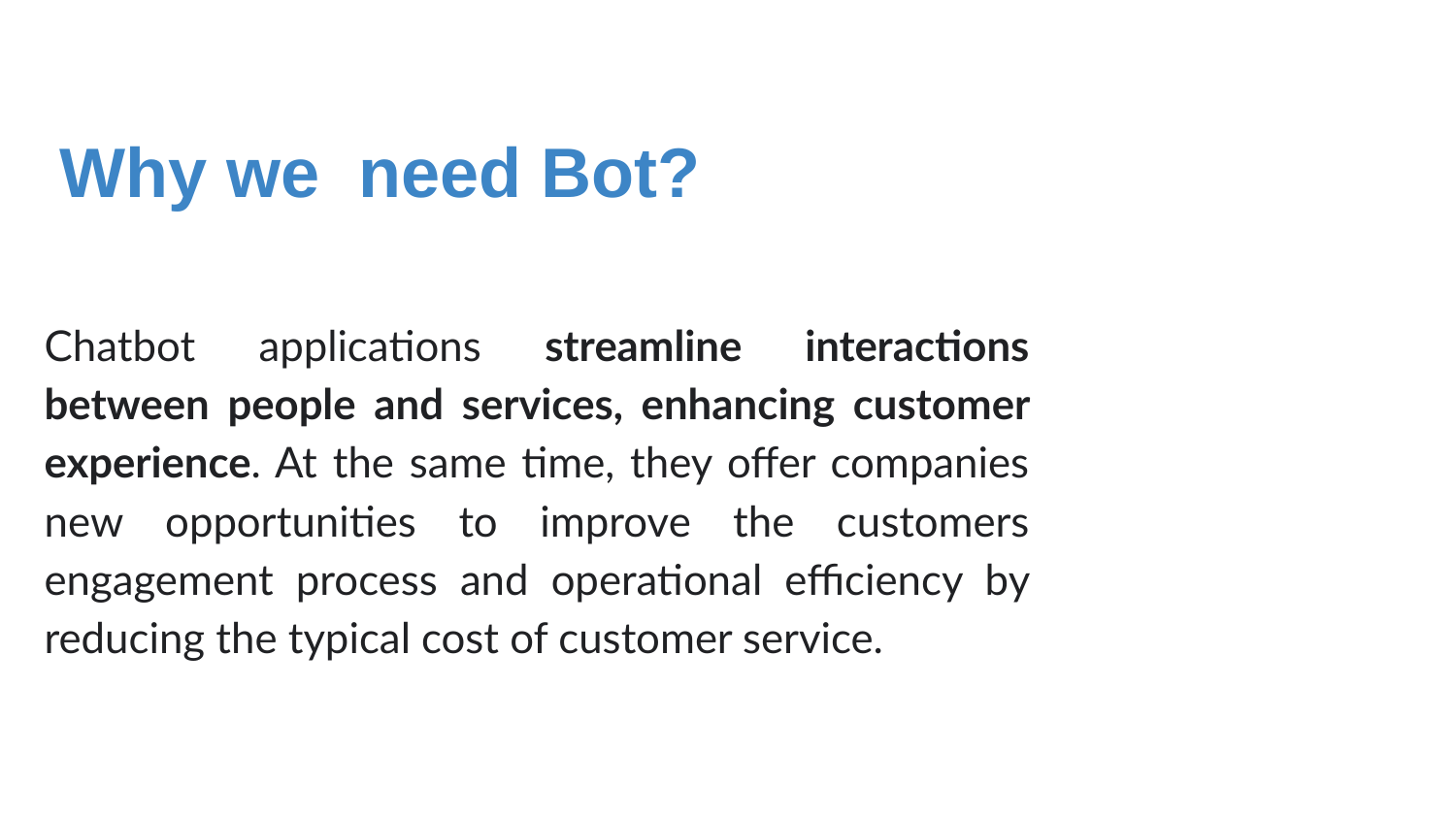

# Why we  need Bot?

Chatbot applications streamline interactions between people and services, enhancing customer experience. At the same time, they offer companies new opportunities to improve the customers engagement process and operational efficiency by reducing the typical cost of customer service.